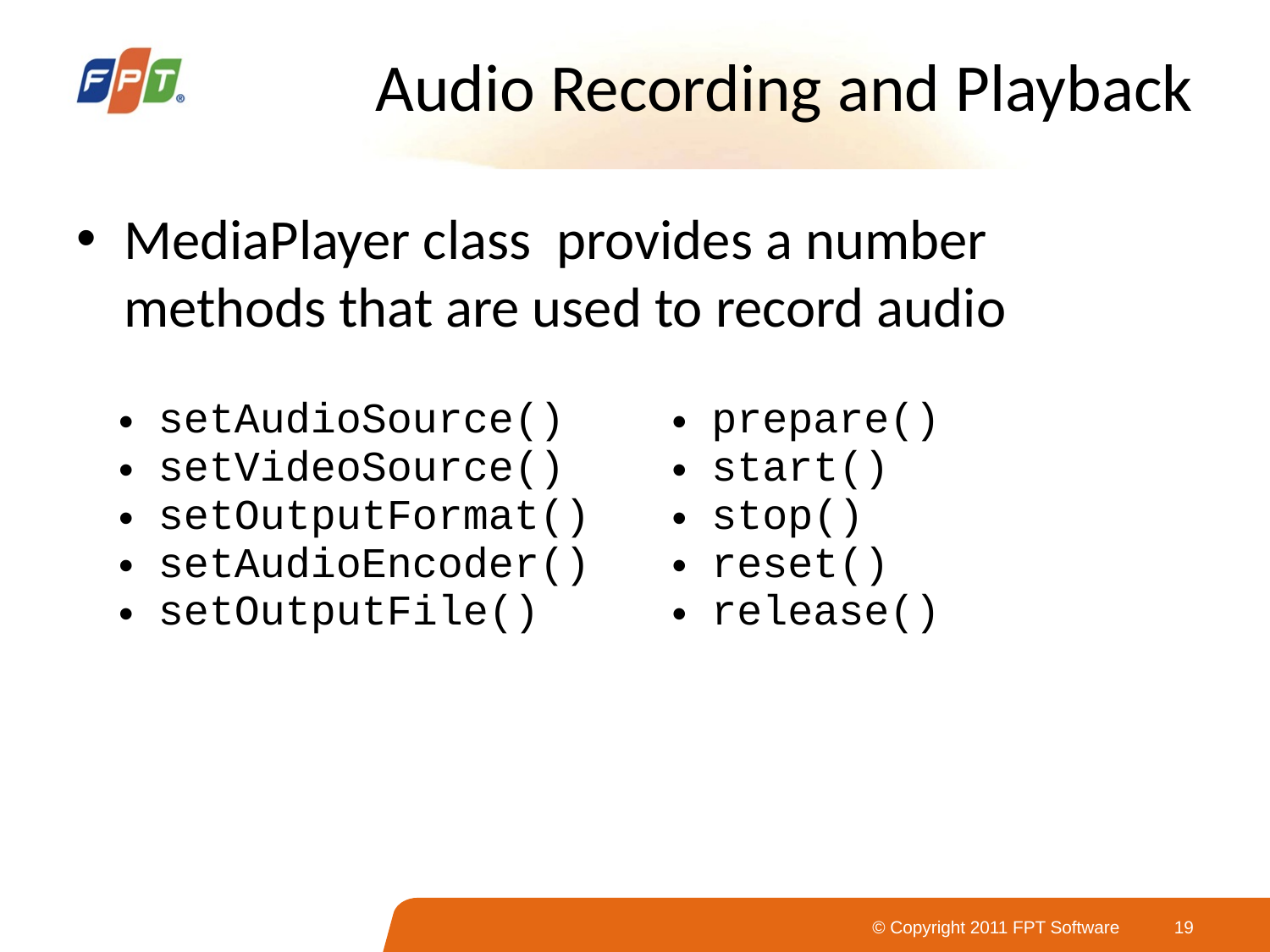

# Audio Recording and Playback
MediaPlayer class  provides a number methods that are used to record audio

| setAudioSource() setVideoSource() setOutputFormat() setAudioEncoder() setOutputFile() | prepare() start() stop() reset() release() |
| --- | --- |